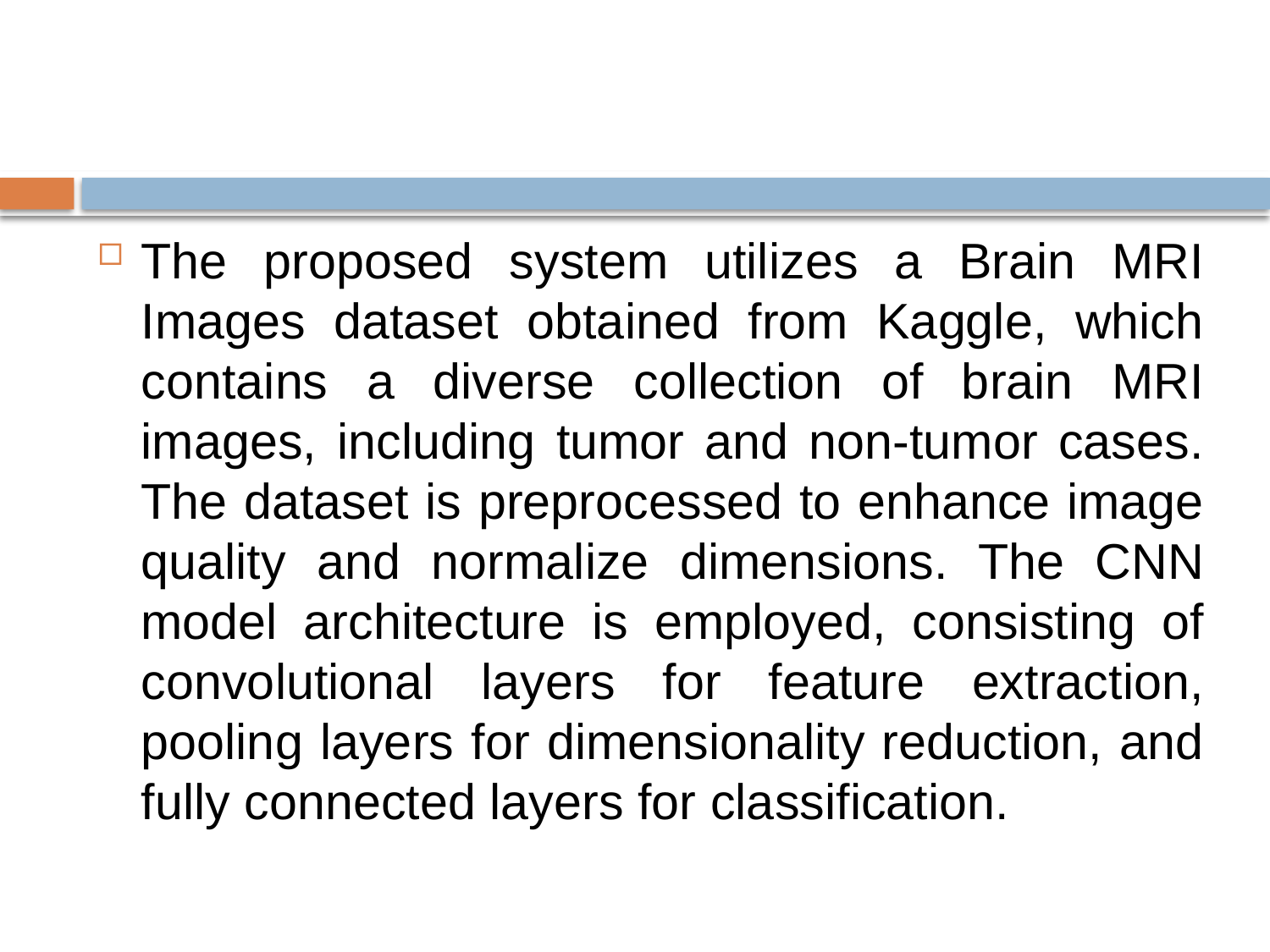

#
The proposed system utilizes a Brain MRI Images dataset obtained from Kaggle, which contains a diverse collection of brain MRI images, including tumor and non-tumor cases. The dataset is preprocessed to enhance image quality and normalize dimensions. The CNN model architecture is employed, consisting of convolutional layers for feature extraction, pooling layers for dimensionality reduction, and fully connected layers for classification.